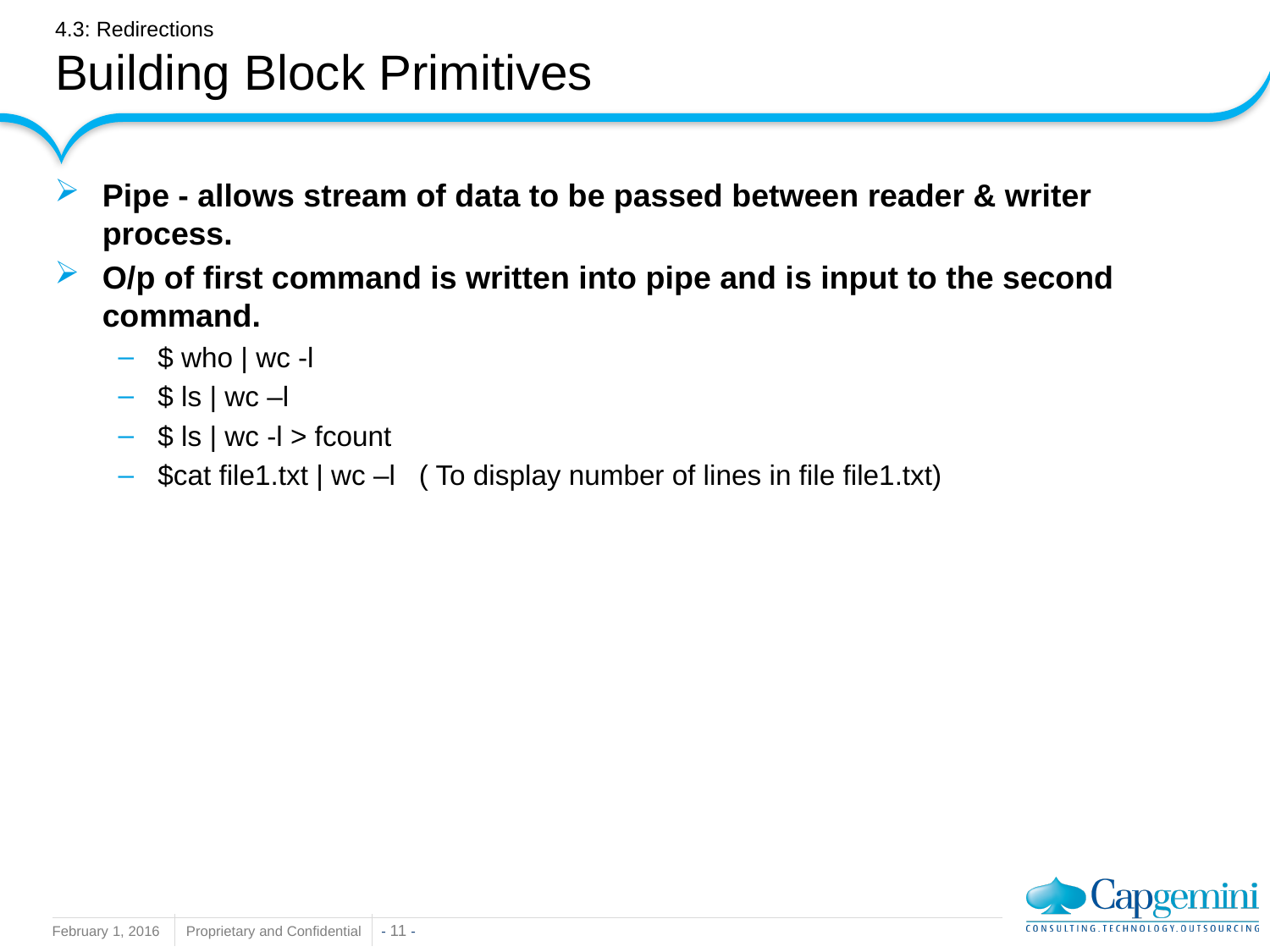

# 4.3: Redirections Building Block Primitives
Pipe - allows stream of data to be passed between reader & writer process.
O/p of first command is written into pipe and is input to the second command.
$ who | wc -l
$ ls | wc –l
$ ls | wc -l > fcount
$cat file1.txt | wc –l   ( To display number of lines in file file1.txt)